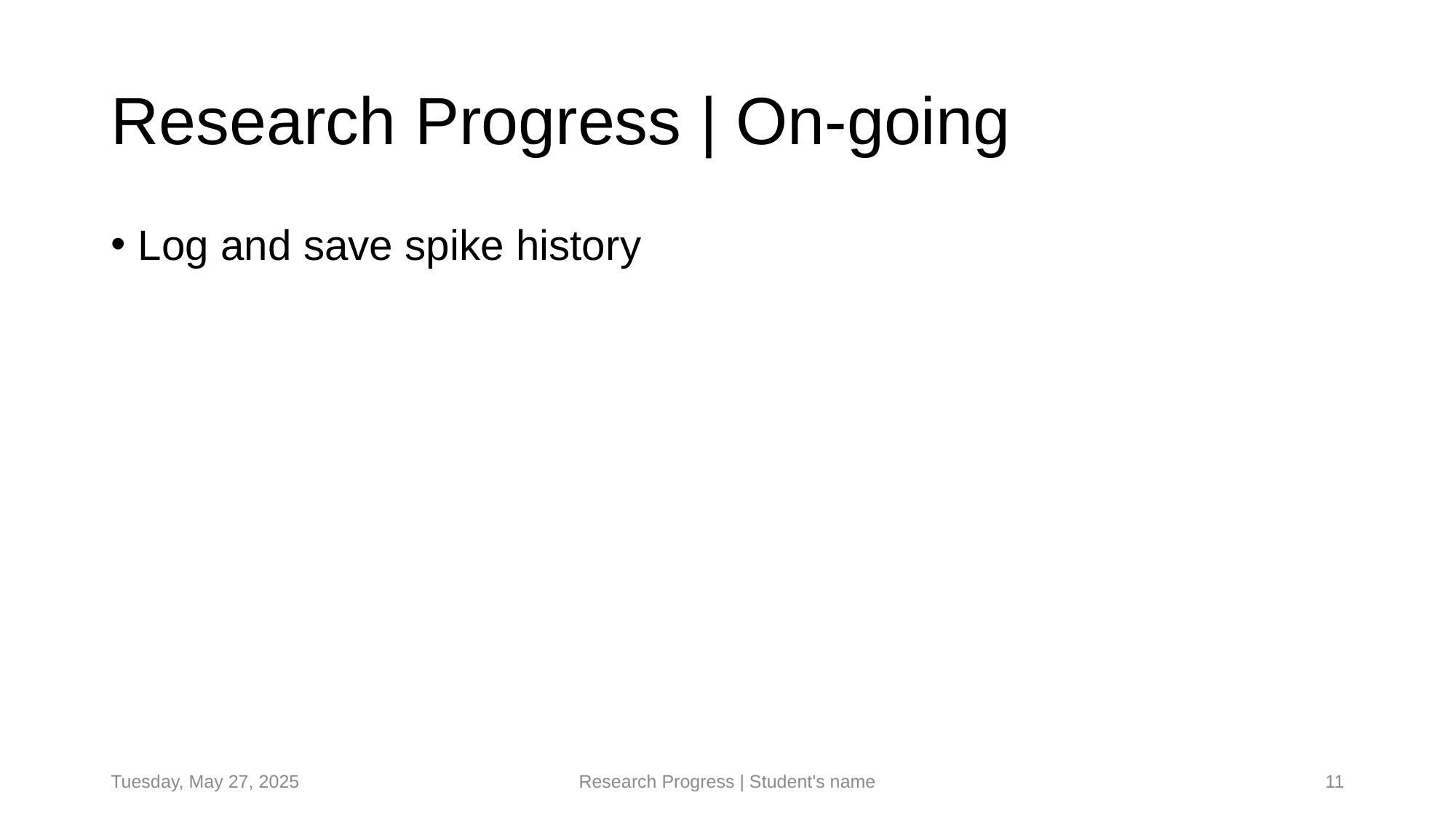

# Research Progress | On-going
Log and save spike history
Tuesday, May 27, 2025
Research Progress | Student's name
11